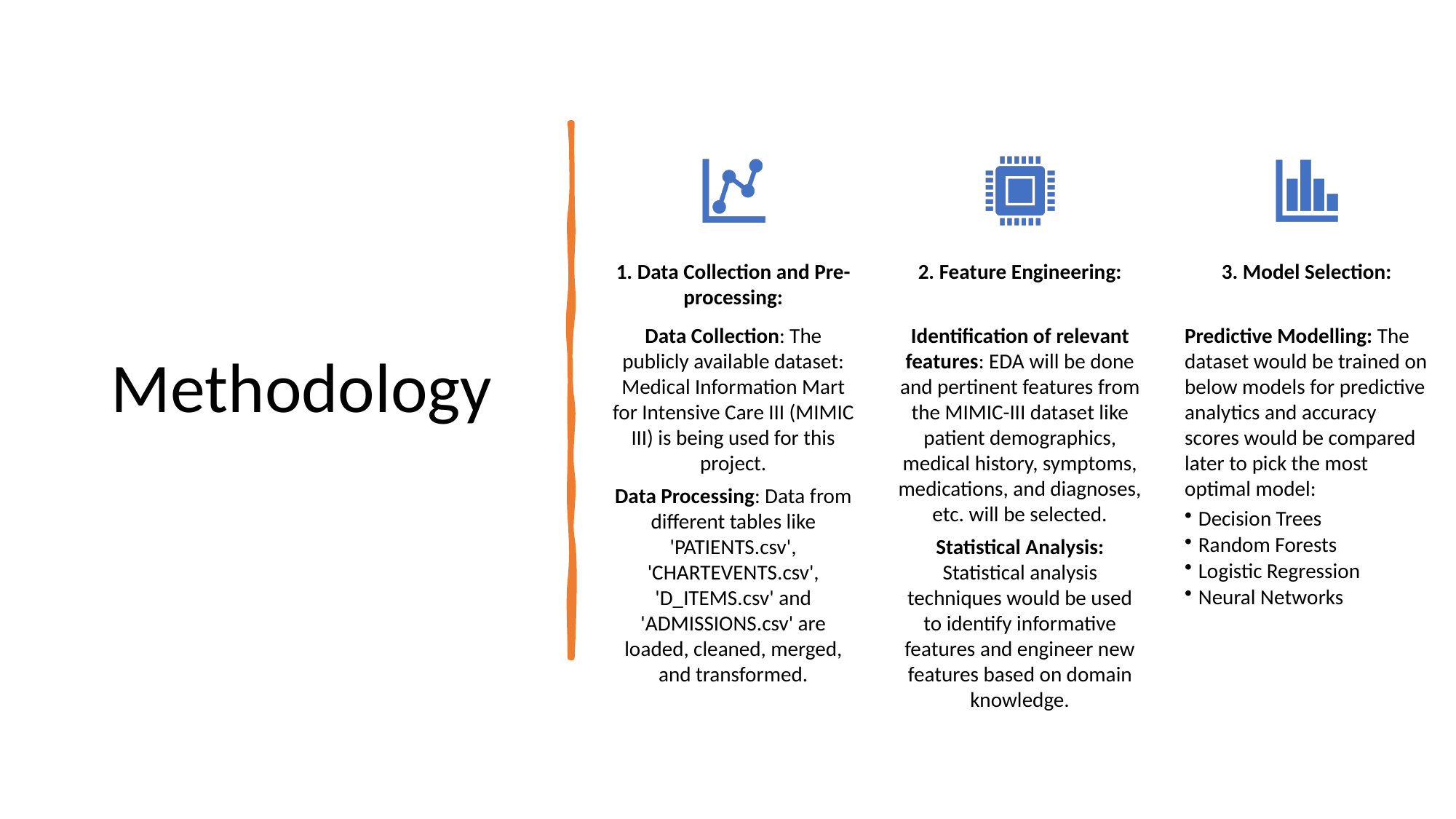

# Methodology
1. Data Collection and Pre-processing:
Data Collection: The publicly available dataset: Medical Information Mart for Intensive Care III (MIMIC III) is being used for this project.
Data Processing: Data from different tables like 'PATIENTS.csv', 'CHARTEVENTS.csv', 'D_ITEMS.csv' and 'ADMISSIONS.csv' are loaded, cleaned, merged, and transformed.
2. Feature Engineering:
Identification of relevant features: EDA will be done and pertinent features from the MIMIC-III dataset like patient demographics, medical history, symptoms, medications, and diagnoses, etc. will be selected.
Statistical Analysis: Statistical analysis techniques would be used to identify informative features and engineer new features based on domain knowledge.
3. Model Selection:
Predictive Modelling: The dataset would be trained on below models for predictive analytics and accuracy scores would be compared later to pick the most optimal model:
Decision Trees
Random Forests
Logistic Regression
Neural Networks